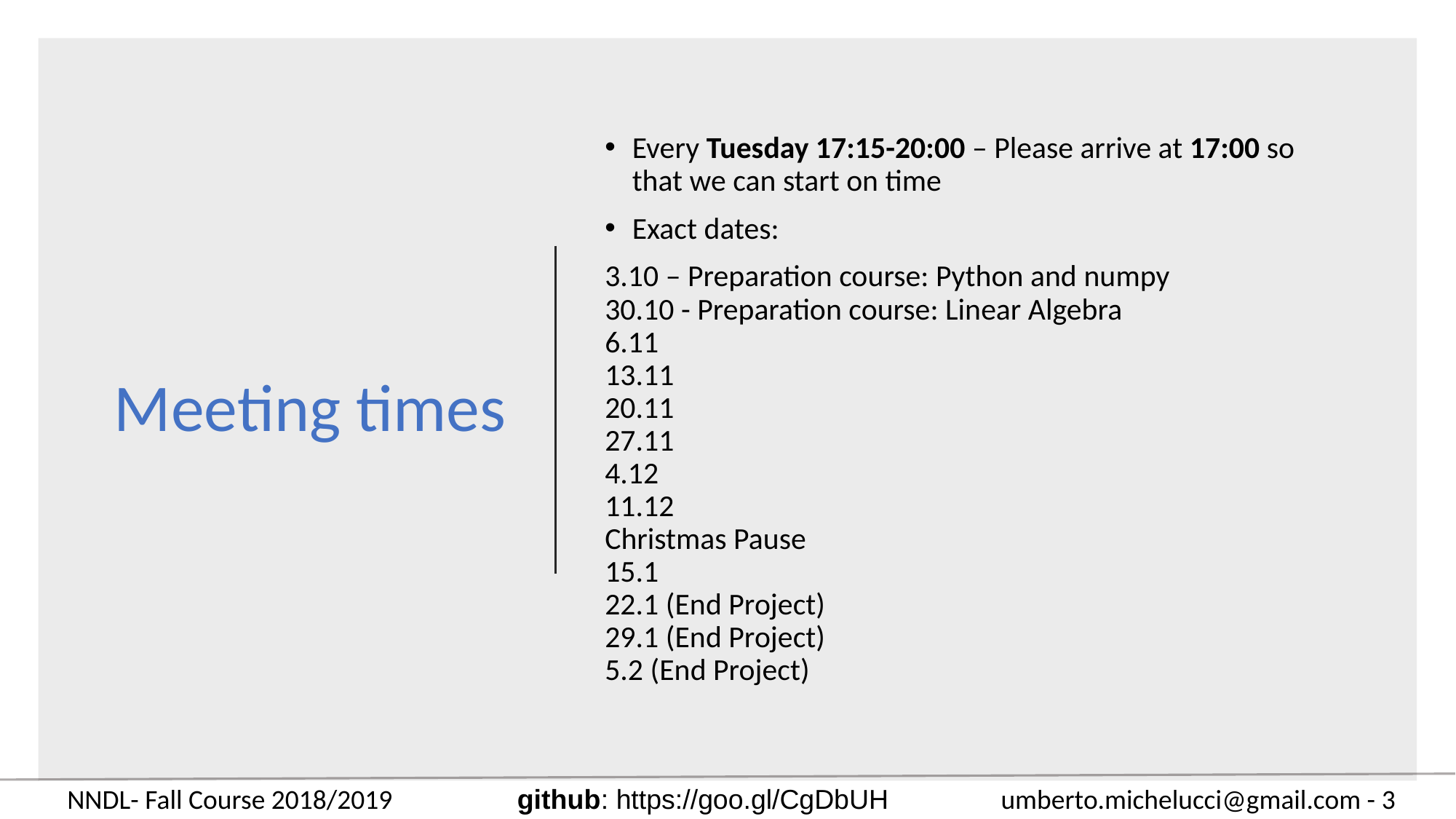

# Meeting times
Every Tuesday 17:15-20:00 – Please arrive at 17:00 so that we can start on time
Exact dates:
3.10 – Preparation course: Python and numpy
30.10 - Preparation course: Linear Algebra
6.11
13.11
20.11
27.11
4.12
11.12
Christmas Pause
15.1
22.1 (End Project)
29.1 (End Project)
5.2 (End Project)